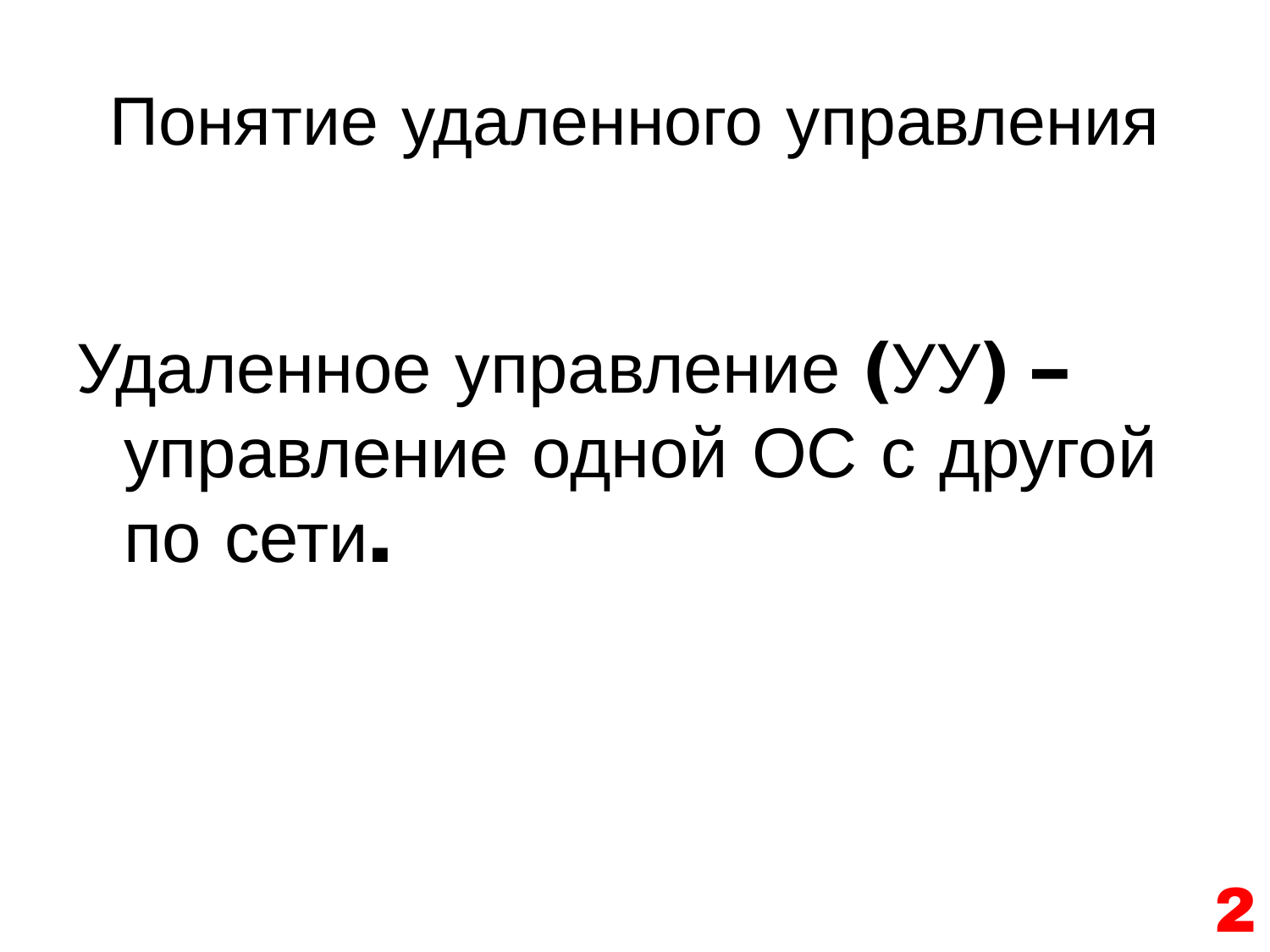

# Понятие удаленного управления
Удаленное управление (УУ) – управление одной ОС с другой по сети.
2